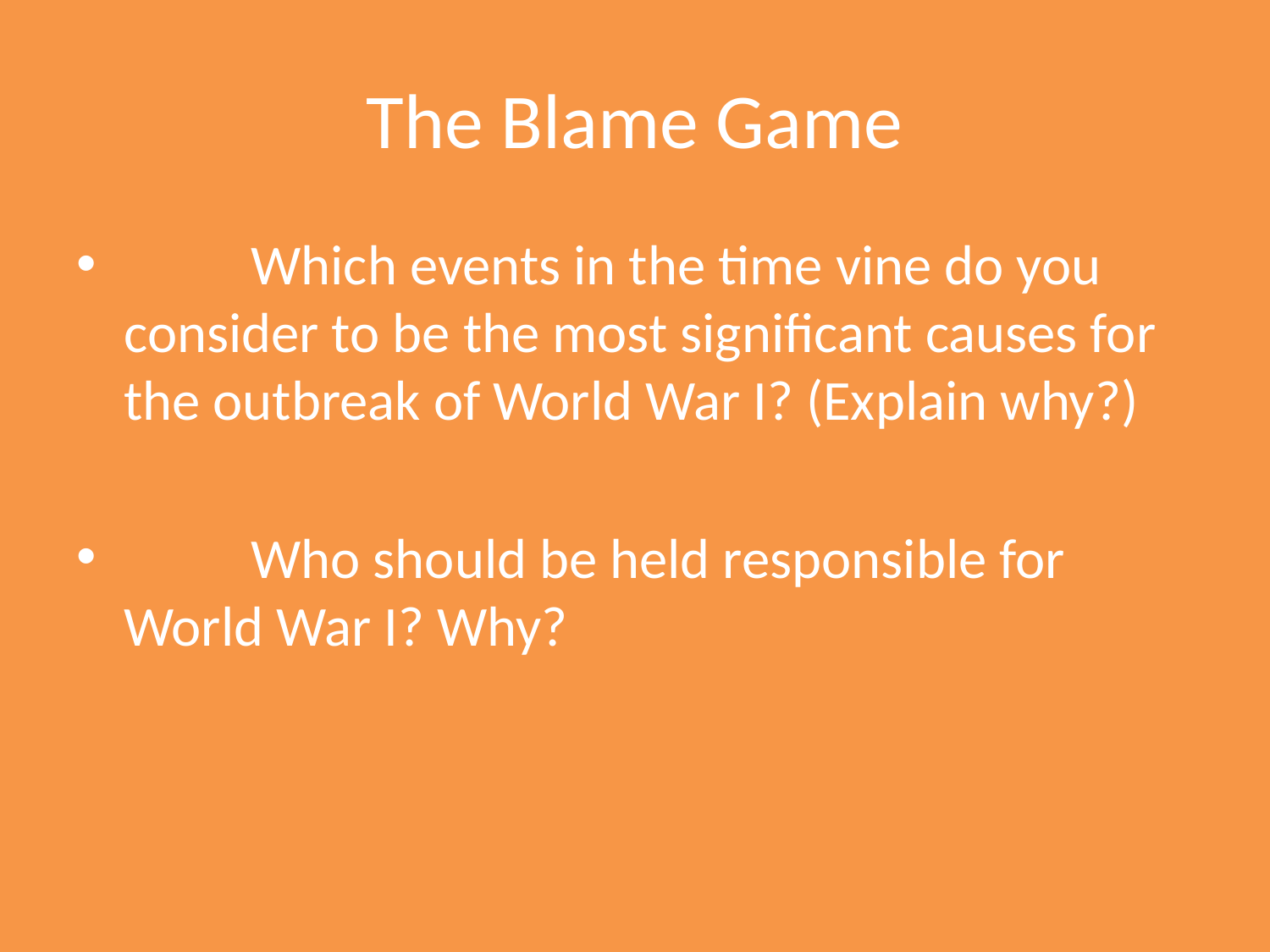

# The Blame Game
	Which events in the time vine do you consider to be the most significant causes for the outbreak of World War I? (Explain why?)

	Who should be held responsible for World War I? Why?